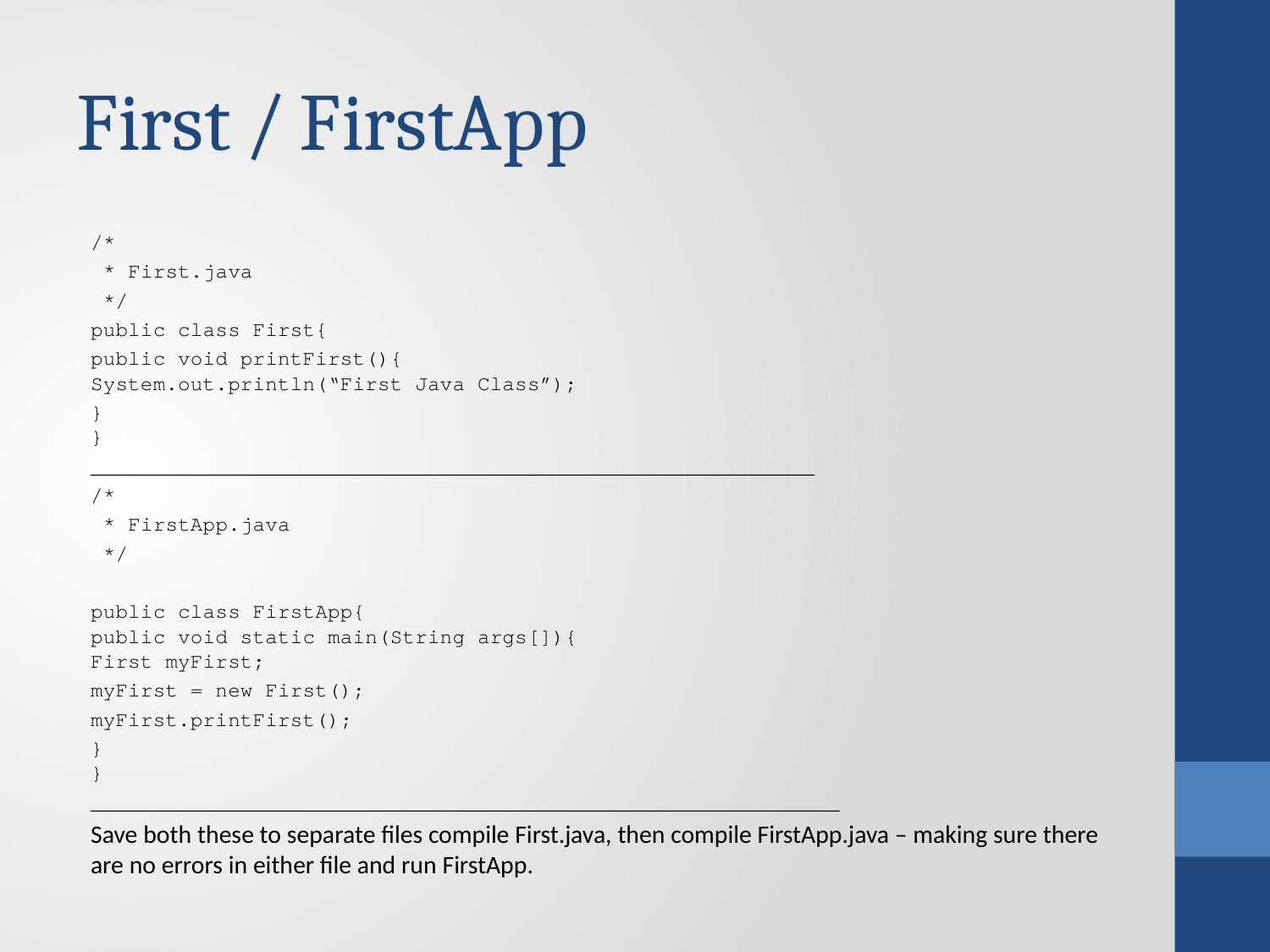

# First / FirstApp
/*
 * First.java
 */
public class First{
	public void printFirst(){
		System.out.println(“First Java Class”);
	}
}
__________________________________________________________
/*
 * FirstApp.java
 */

public class FirstApp{
	public void static main(String args[]){
		First myFirst;
		myFirst = new First();
		myFirst.printFirst();
	}
}
____________________________________________________________
Save both these to separate files compile First.java, then compile FirstApp.java – making sure there are no errors in either file and run FirstApp.